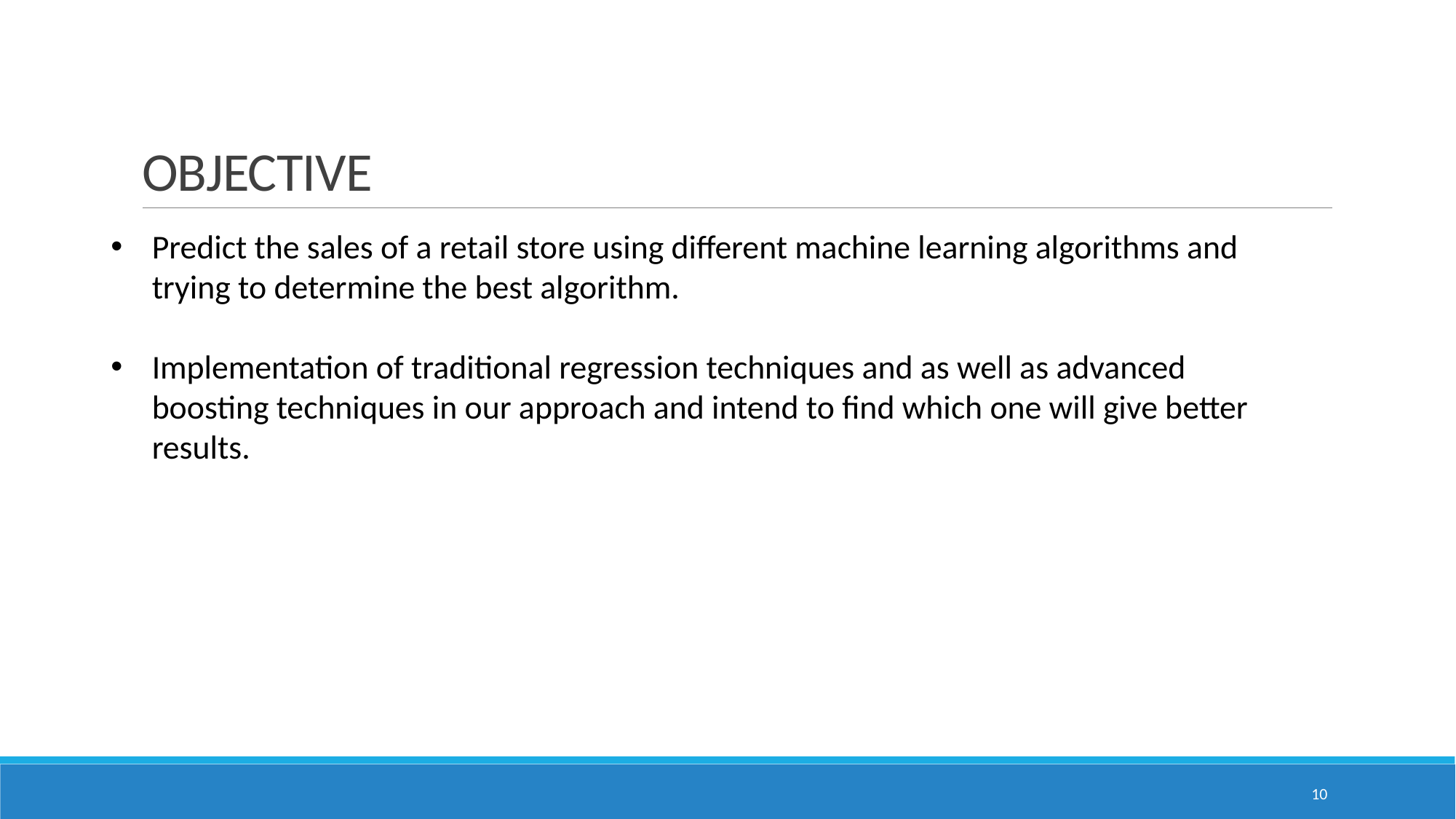

# OBJECTIVE
Predict the sales of a retail store using different machine learning algorithms and trying to determine the best algorithm.

Implementation of traditional regression techniques and as well as advanced boosting techniques in our approach and intend to find which one will give better results.
10